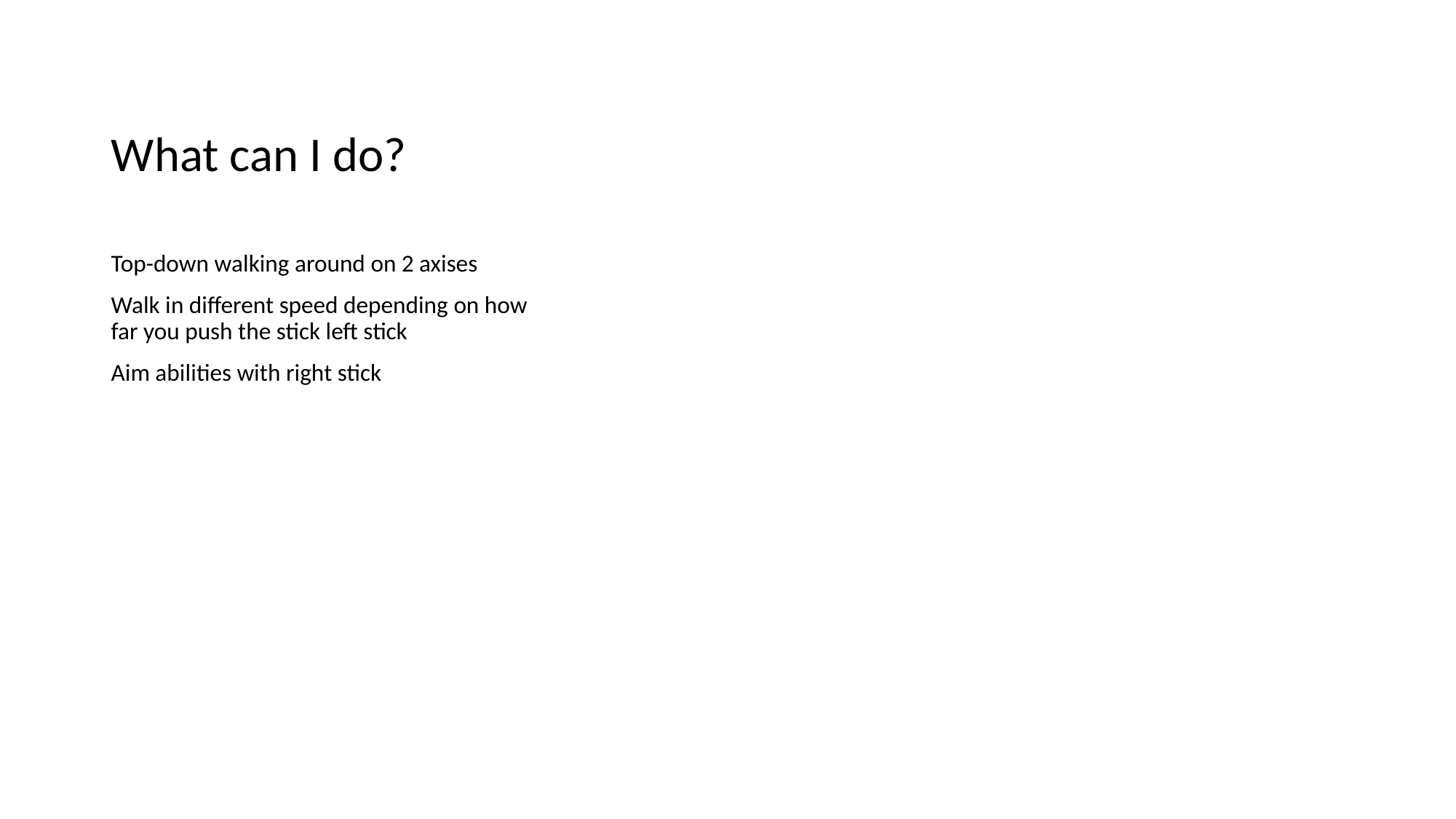

# What can I do?

Top-down walking around on 2 axises
Walk in different speed depending on how far you push the stick left stick
Aim abilities with right stick